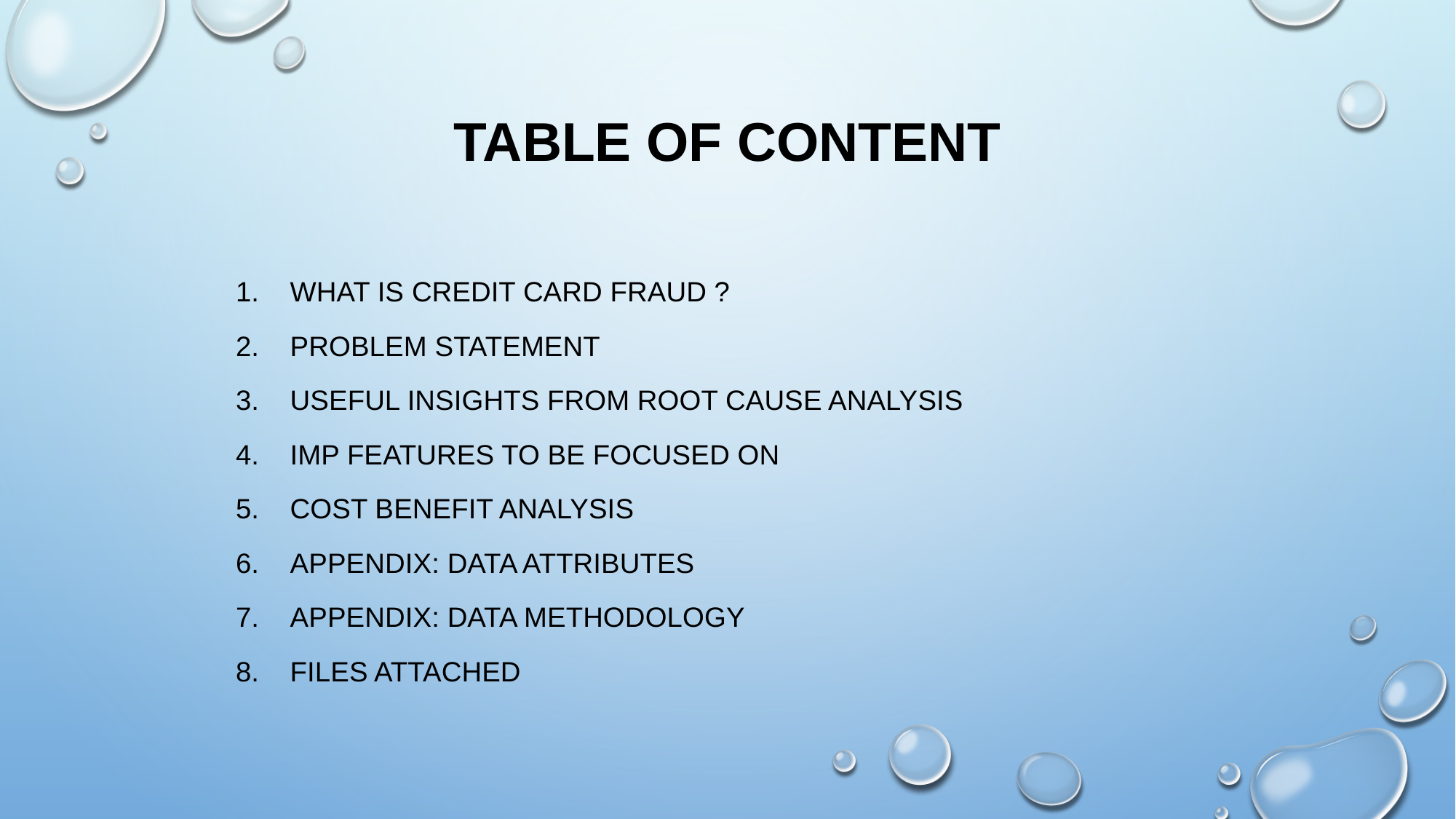

# Table of Content
What is credit card fraud ?
Problem statement
Useful insights from root cause analysis
IMP Features TO BE FOCUSED ON
Cost benefit analysis
Appendix: Data Attributes
Appendix: Data Methodology
Files attached